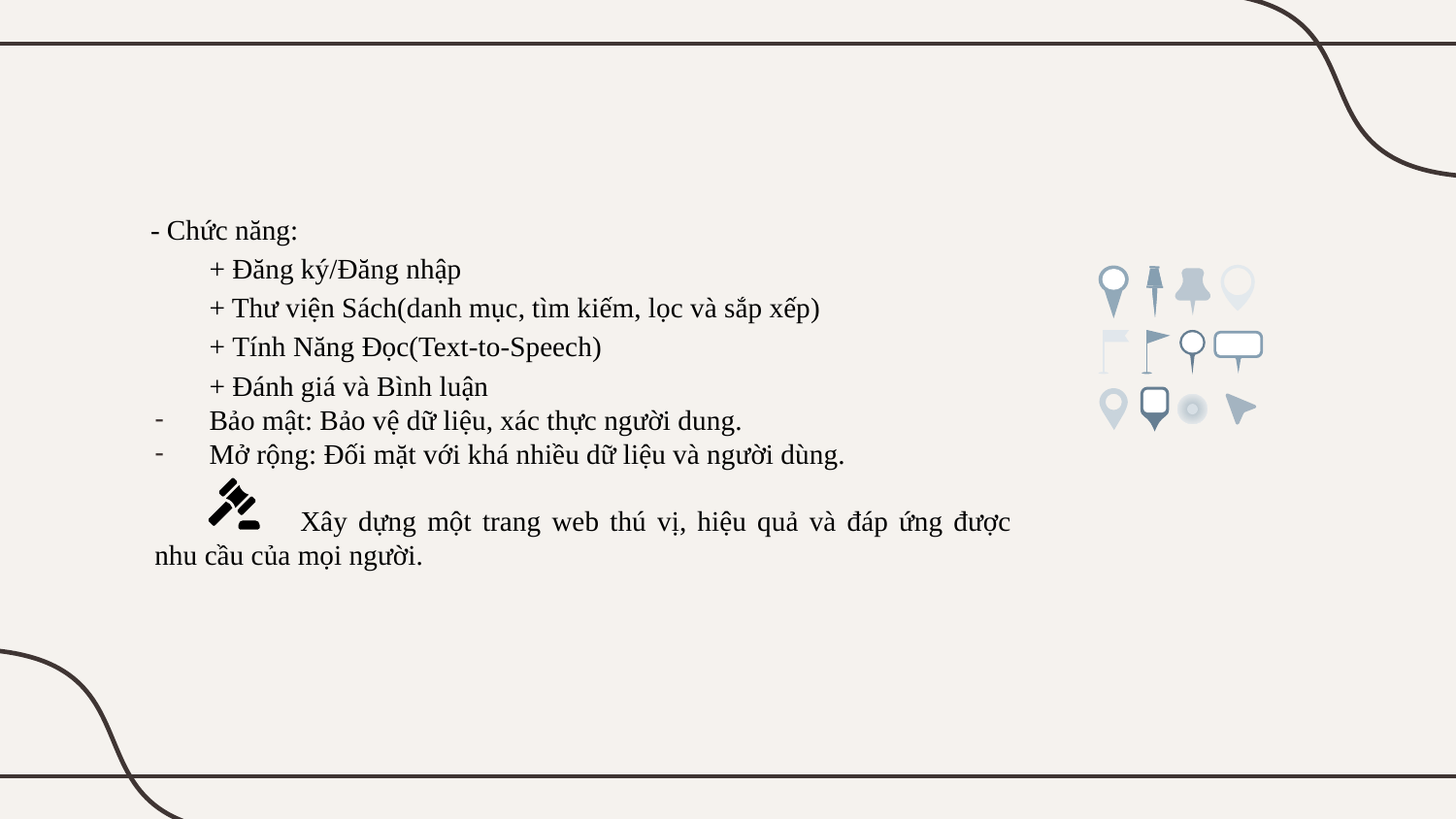

- Chức năng:
+ Đăng ký/Đăng nhập
+ Thư viện Sách(danh mục, tìm kiếm, lọc và sắp xếp)
+ Tính Năng Đọc(Text-to-Speech)
+ Đánh giá và Bình luận
Bảo mật: Bảo vệ dữ liệu, xác thực người dung.
Mở rộng: Đối mặt với khá nhiều dữ liệu và người dùng.

	Xây dựng một trang web thú vị, hiệu quả và đáp ứng được nhu cầu của mọi người.